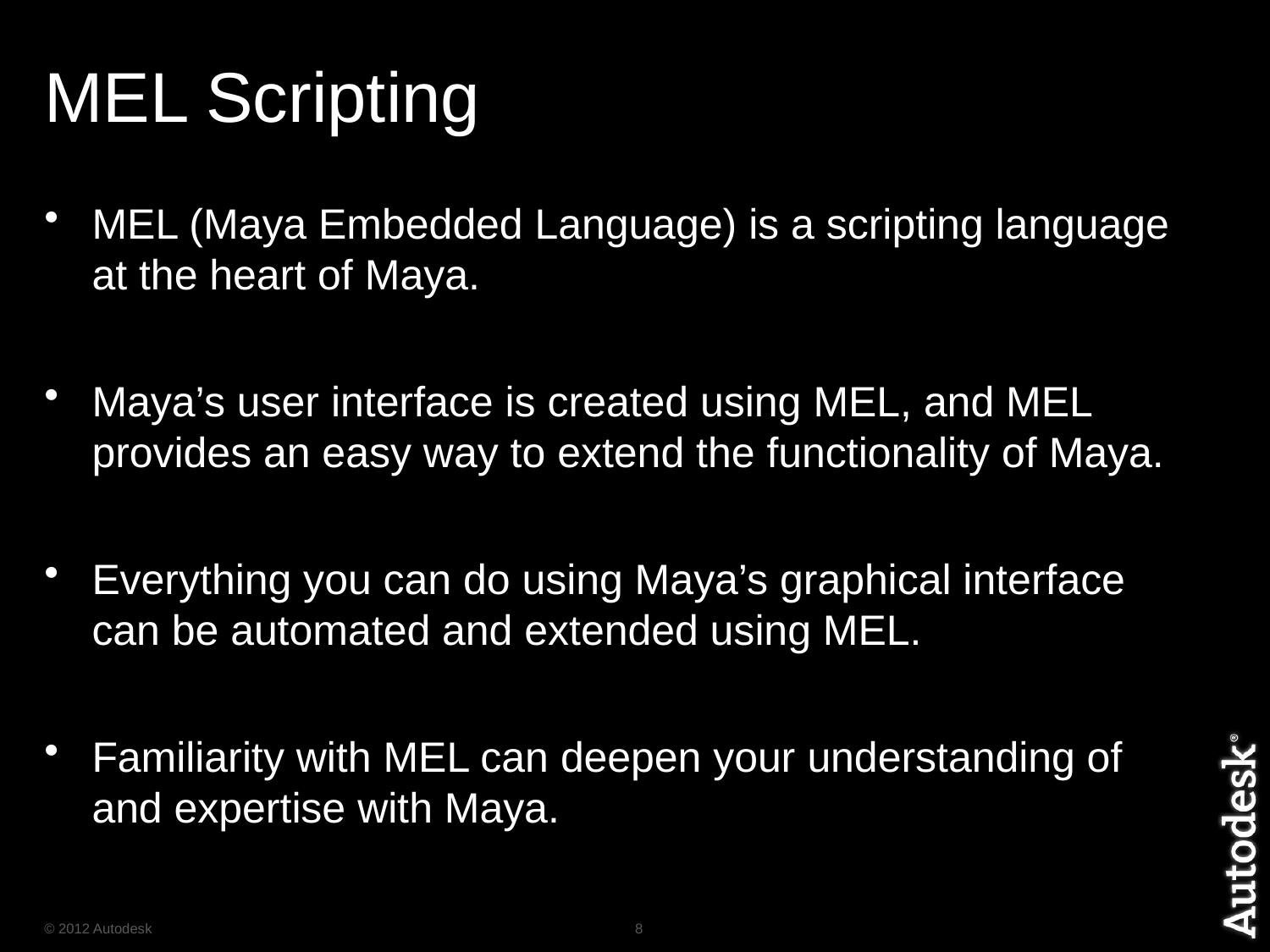

# MEL Scripting
MEL (Maya Embedded Language) is a scripting language at the heart of Maya.

Maya’s user interface is created using MEL, and MEL provides an easy way to extend the functionality of Maya.

Everything you can do using Maya’s graphical interface can be automated and extended using MEL.

Familiarity with MEL can deepen your understanding of and expertise with Maya.